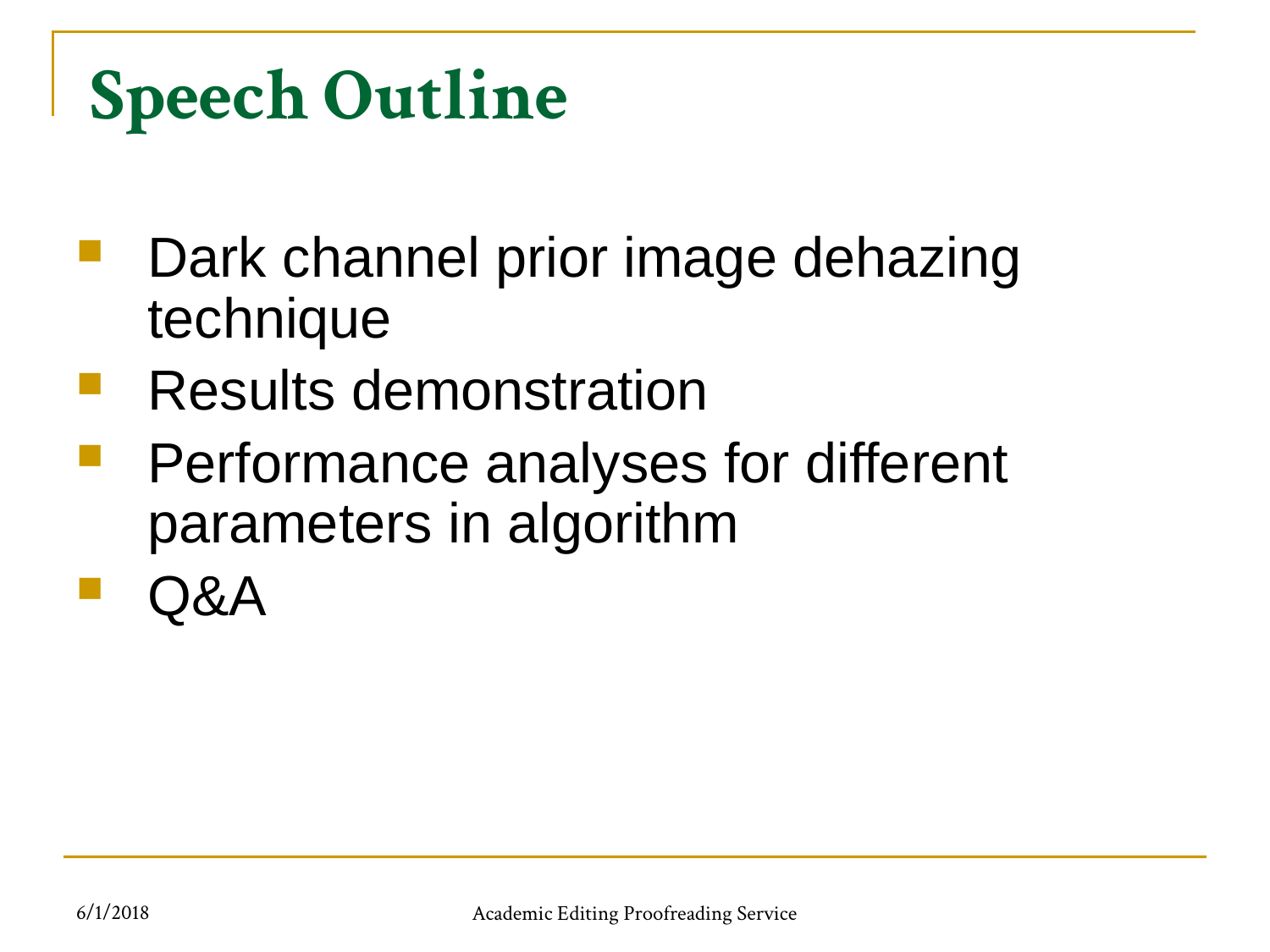

# Speech Outline
Dark channel prior image dehazing technique
Results demonstration
Performance analyses for different parameters in algorithm
Q&A
6/1/2018
Academic Editing Proofreading Service